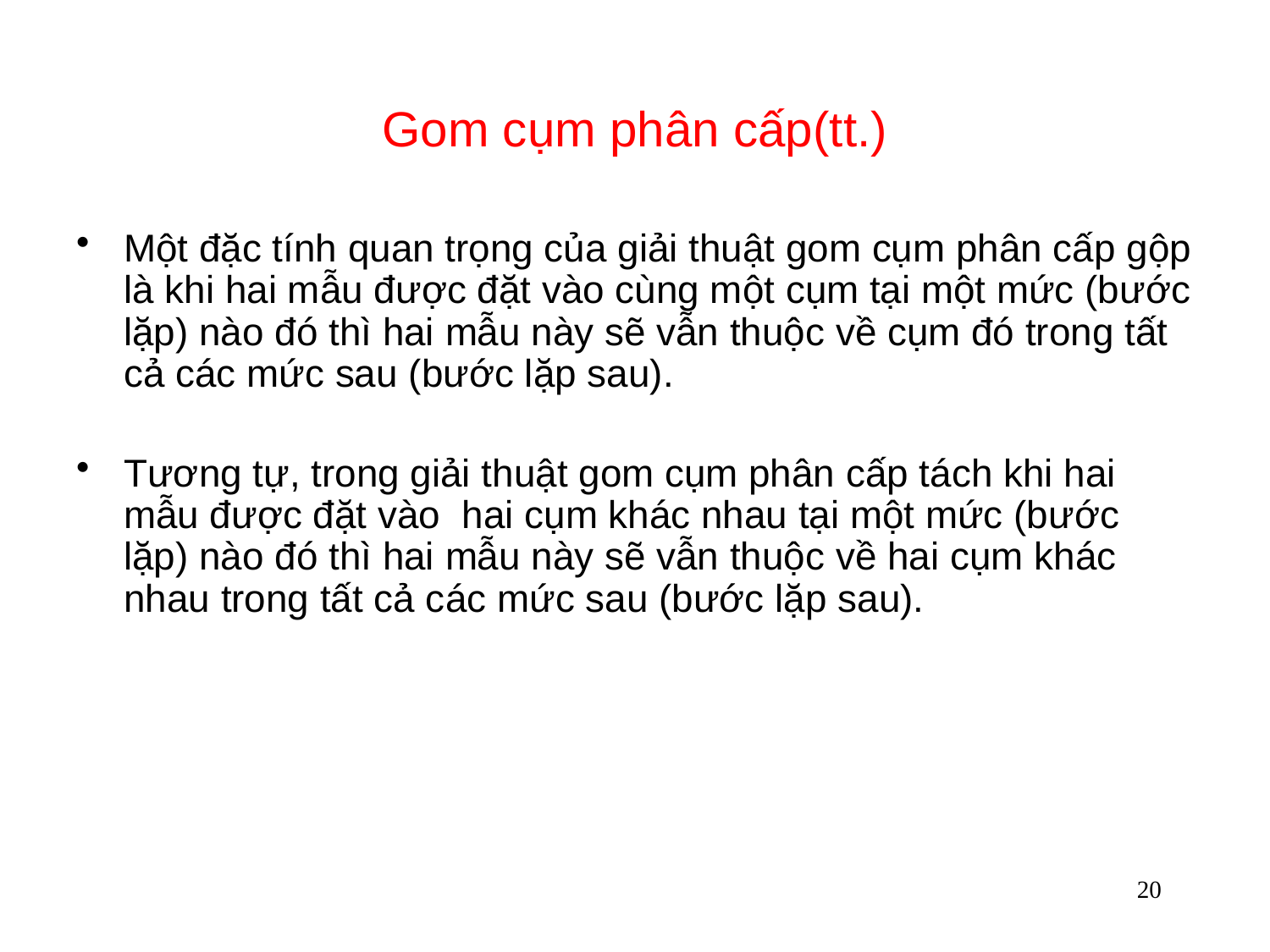

# Gom cụm phân cấp(tt.)
Một đặc tính quan trọng của giải thuật gom cụm phân cấp gộp là khi hai mẫu được đặt vào cùng một cụm tại một mức (bước lặp) nào đó thì hai mẫu này sẽ vẫn thuộc về cụm đó trong tất cả các mức sau (bước lặp sau).

Tương tự, trong giải thuật gom cụm phân cấp tách khi hai mẫu được đặt vào  hai cụm khác nhau tại một mức (bước lặp) nào đó thì hai mẫu này sẽ vẫn thuộc về hai cụm khác nhau trong tất cả các mức sau (bước lặp sau).
20